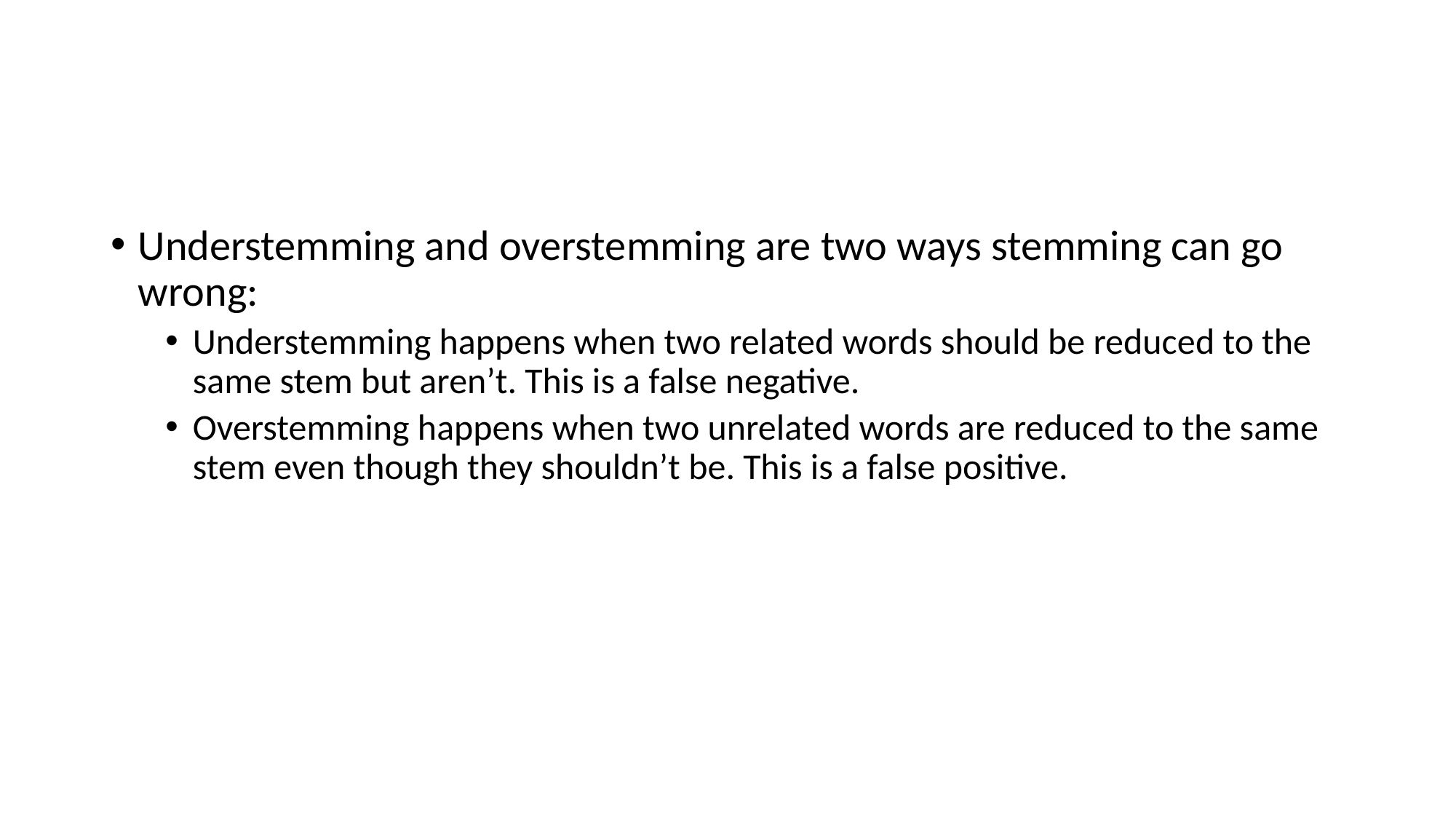

#
Understemming and overstemming are two ways stemming can go wrong:
Understemming happens when two related words should be reduced to the same stem but aren’t. This is a false negative.
Overstemming happens when two unrelated words are reduced to the same stem even though they shouldn’t be. This is a false positive.